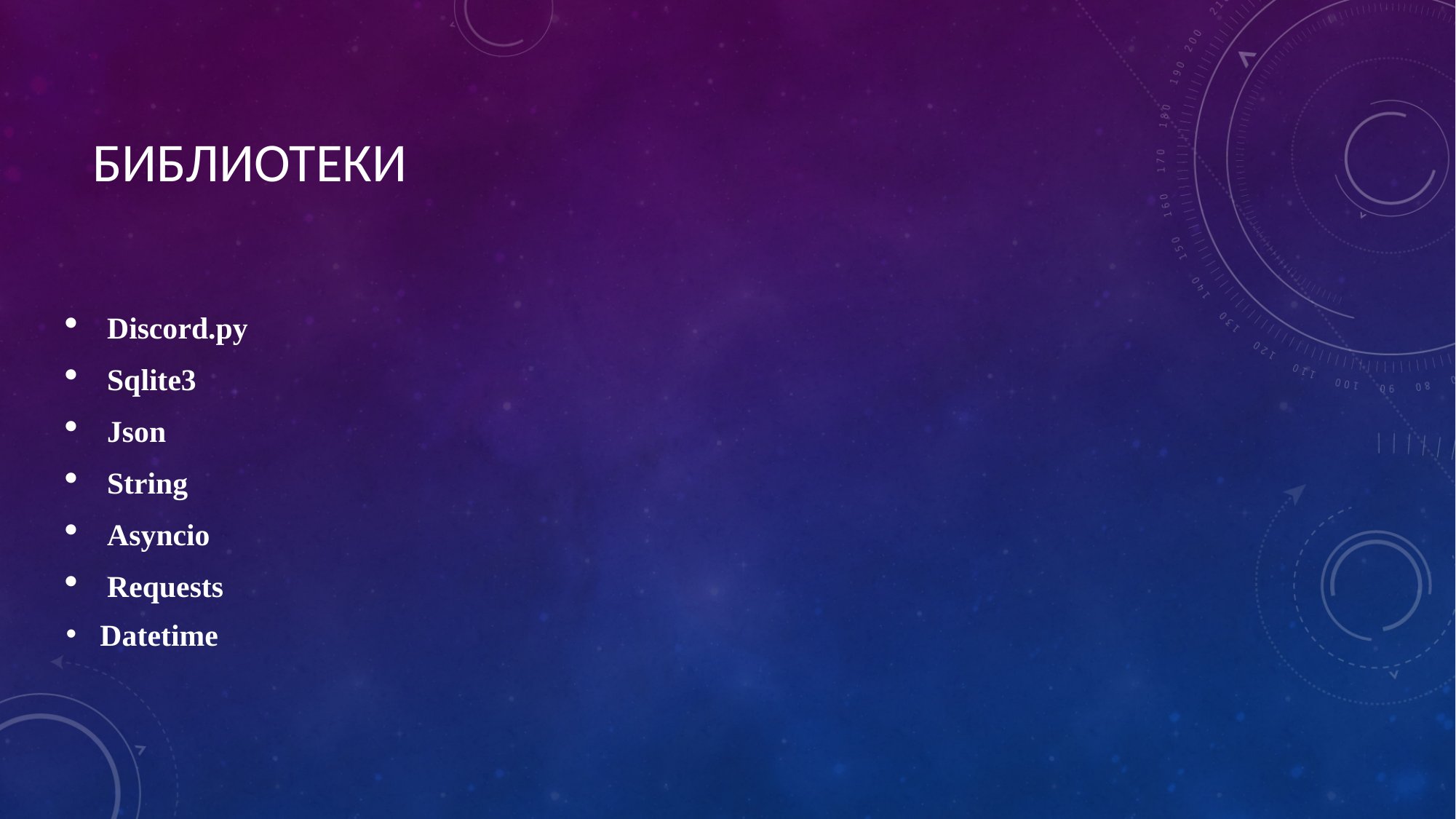

# Библиотеки
Discord.py
Sqlite3
Json
String
Asyncio
Requests
Datetime